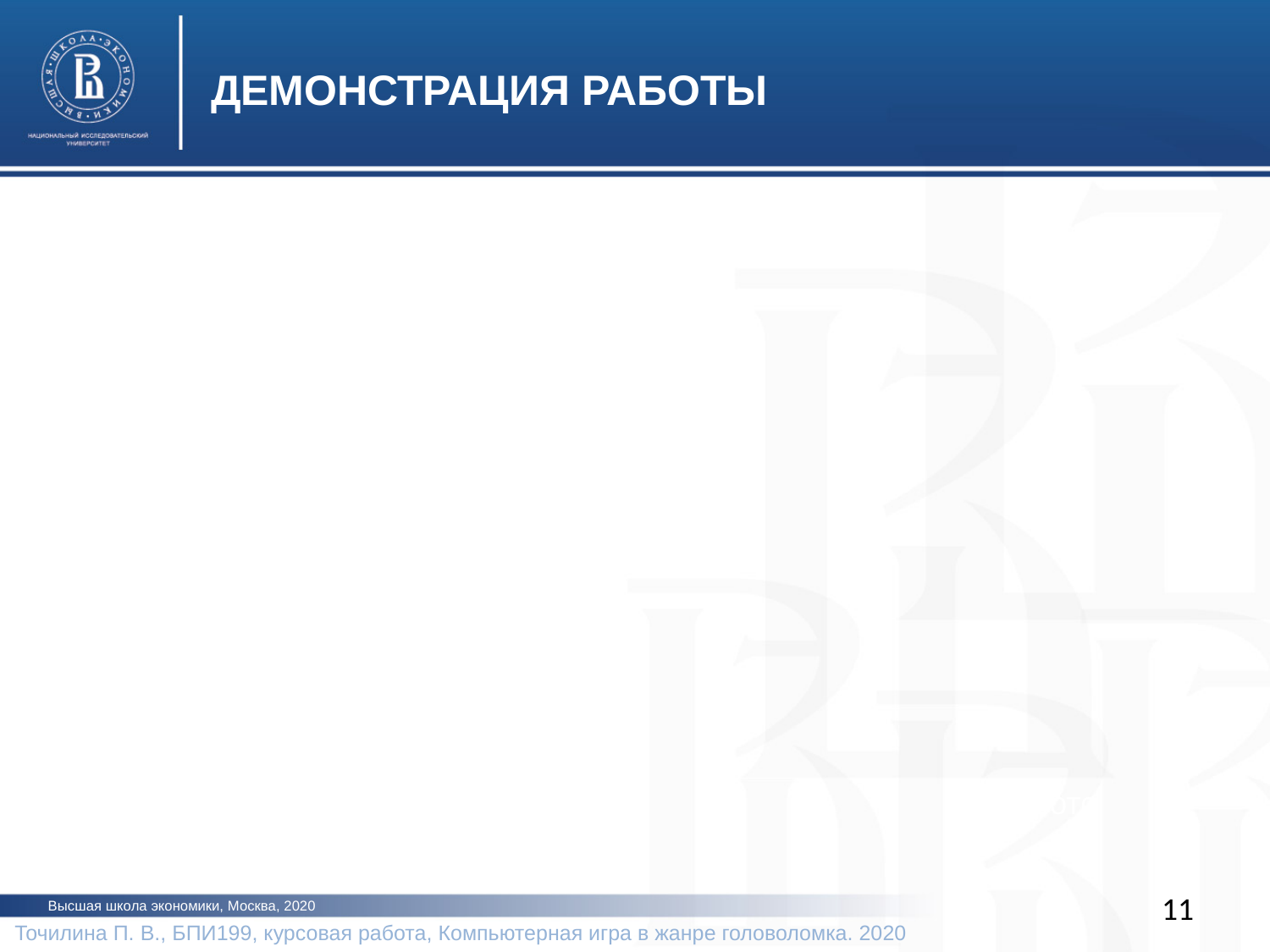

ДЕМОНСТРАЦИЯ РАБОТЫ
фото
11
Высшая школа экономики, Москва, 2020
Точилина П. В., БПИ199, курсовая работа, Компьютерная игра в жанре головоломка. 2020